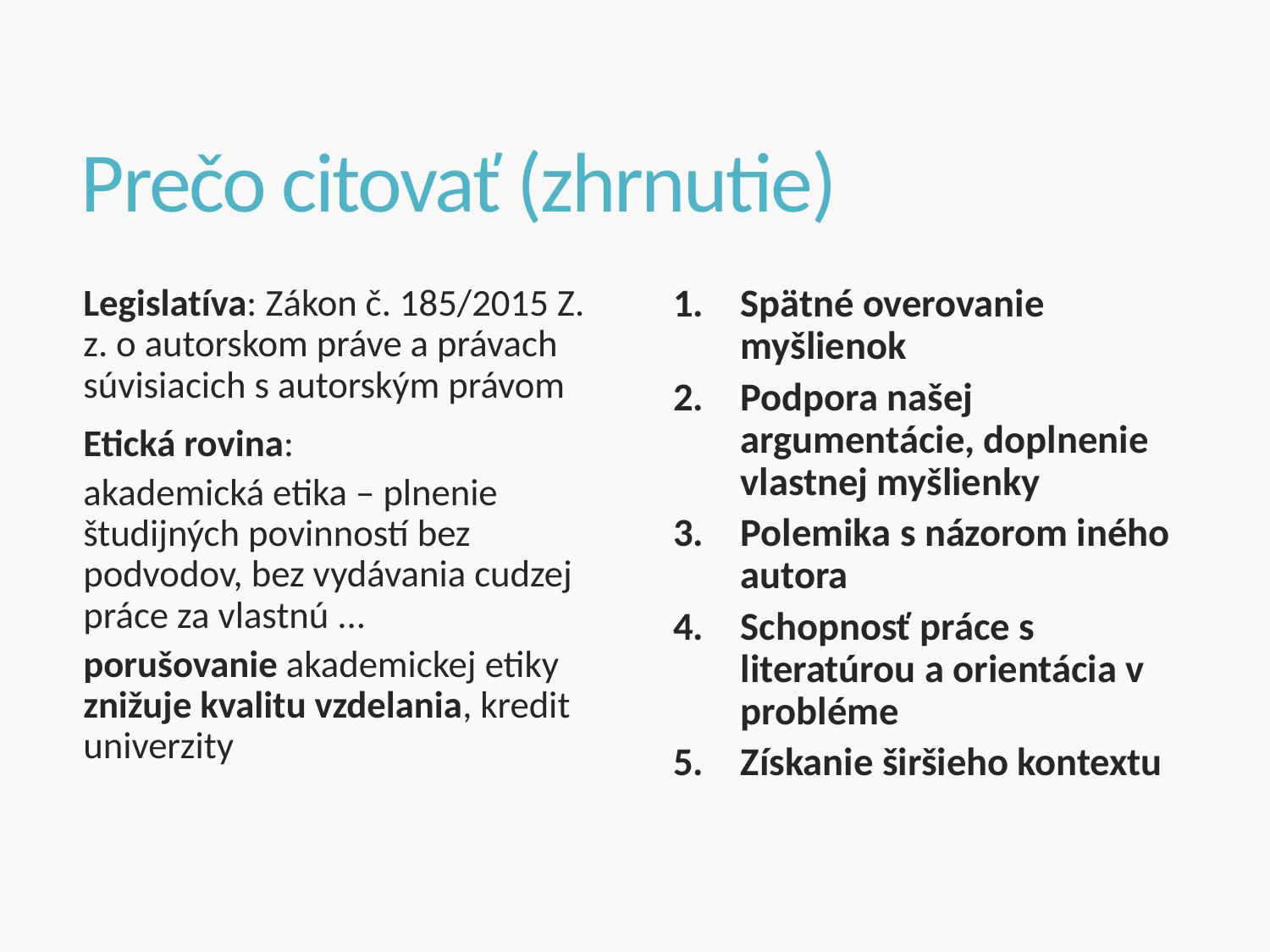

# Prečo citovať (zhrnutie)
Legislatíva: Zákon č. 185/2015 Z. z. o autorskom práve a právach súvisiacich s autorským právom
Etická rovina:
akademická etika – plnenie študijných povinností bez podvodov, bez vydávania cudzej práce za vlastnú ...
porušovanie akademickej etiky znižuje kvalitu vzdelania, kredit univerzity

Spätné overovanie myšlienok
Podpora našej argumentácie, doplnenie vlastnej myšlienky
Polemika s názorom iného autora
Schopnosť práce s literatúrou a orientácia v probléme
Získanie širšieho kontextu